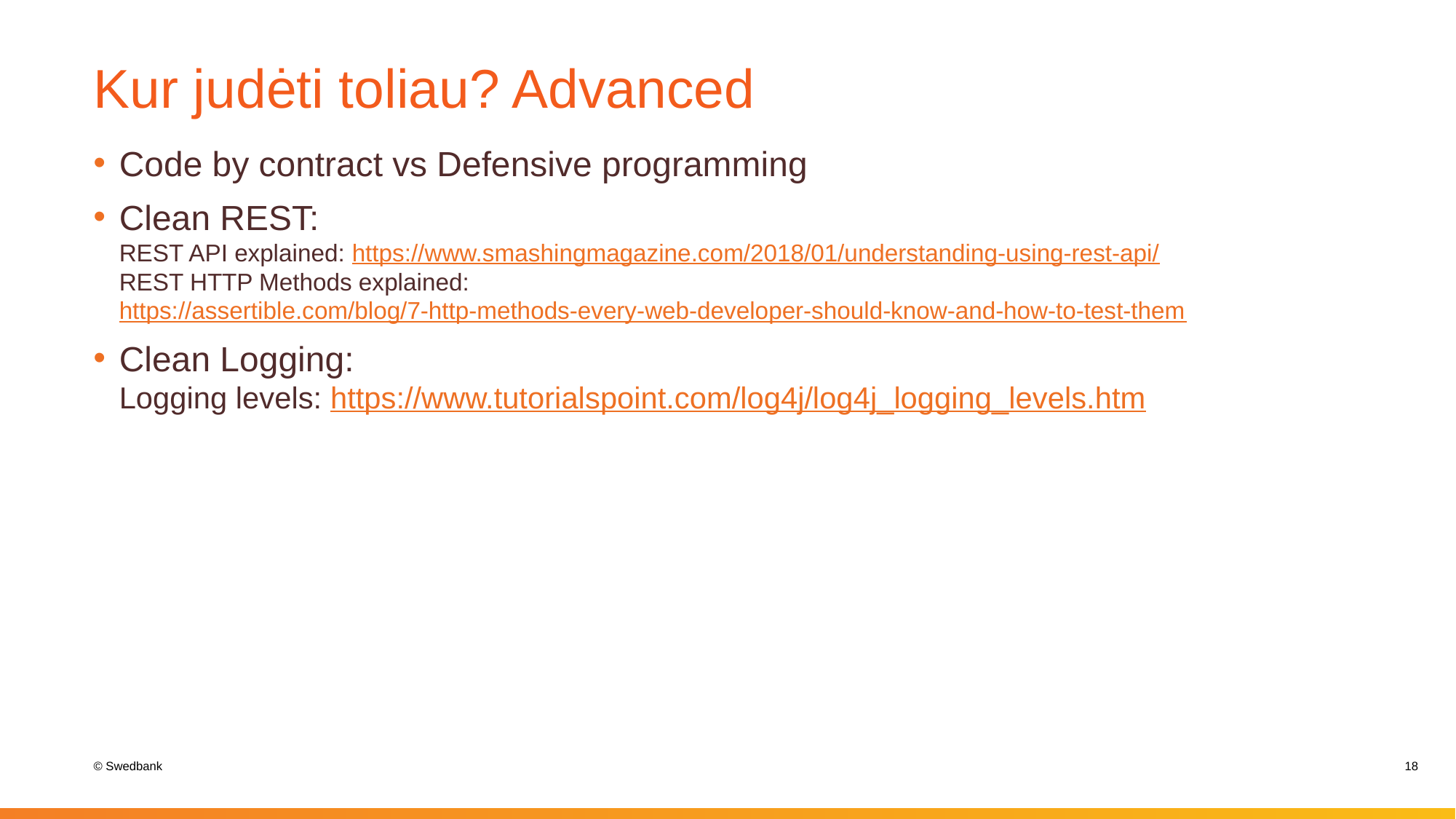

# Kur judėti toliau? Advanced
Code by contract vs Defensive programming
Clean REST:
REST API explained: https://www.smashingmagazine.com/2018/01/understanding-using-rest-api/
REST HTTP Methods explained: https://assertible.com/blog/7-http-methods-every-web-developer-should-know-and-how-to-test-them
Clean Logging:
Logging levels: https://www.tutorialspoint.com/log4j/log4j_logging_levels.htm

18